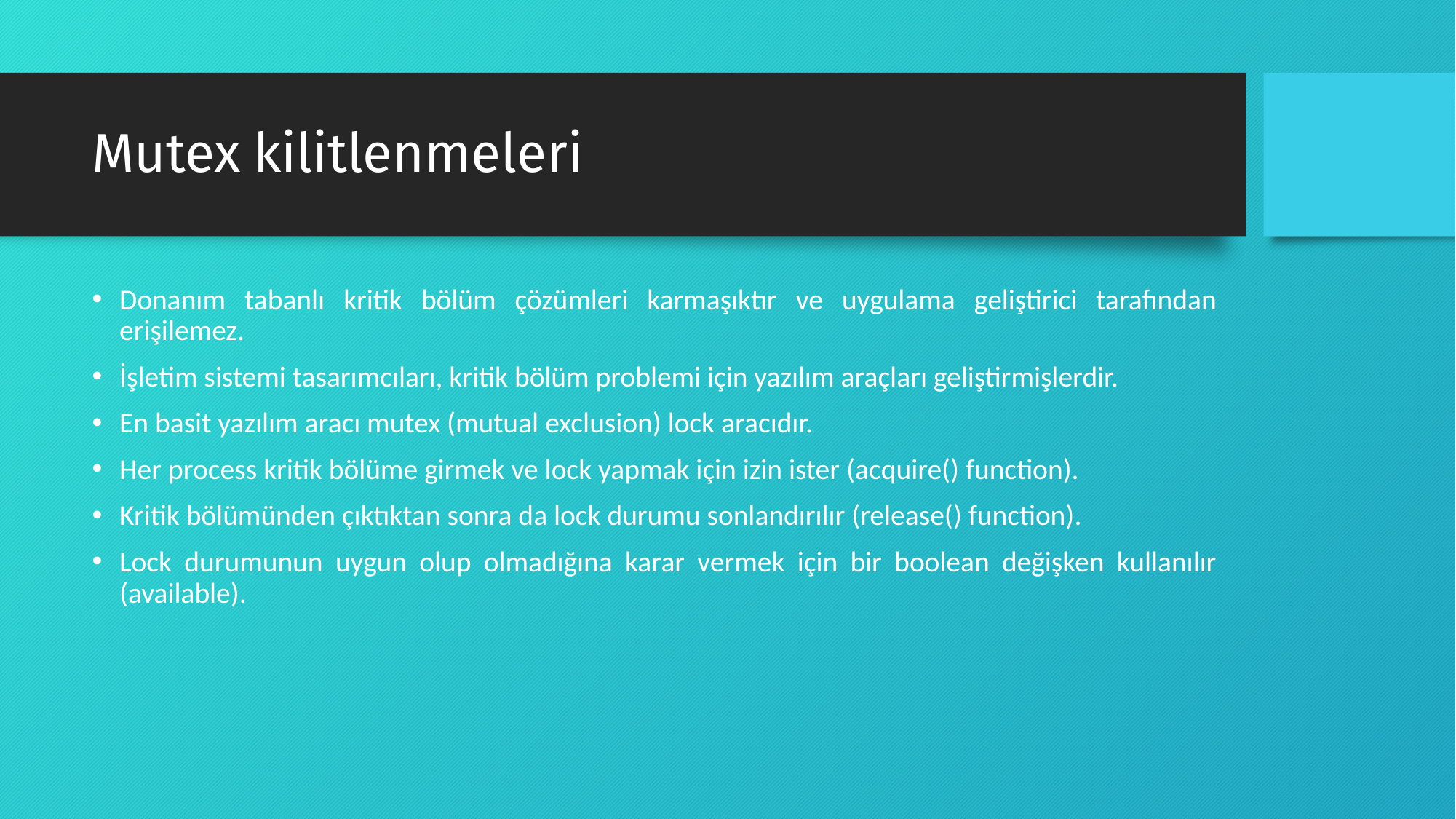

# Mutex  kilitlenmeleri
Donanım tabanlı kritik bölüm çözümleri karmaşıktır ve uygulama geliştirici tarafından erişilemez.
İşletim sistemi tasarımcıları, kritik bölüm problemi için yazılım araçları geliştirmişlerdir.
En basit yazılım aracı mutex (mutual exclusion) lock aracıdır.
Her process kritik bölüme girmek ve lock yapmak için izin ister (acquire() function).
Kritik bölümünden çıktıktan sonra da lock durumu sonlandırılır (release() function).
Lock durumunun uygun olup olmadığına karar vermek için bir boolean değişken kullanılır (available).